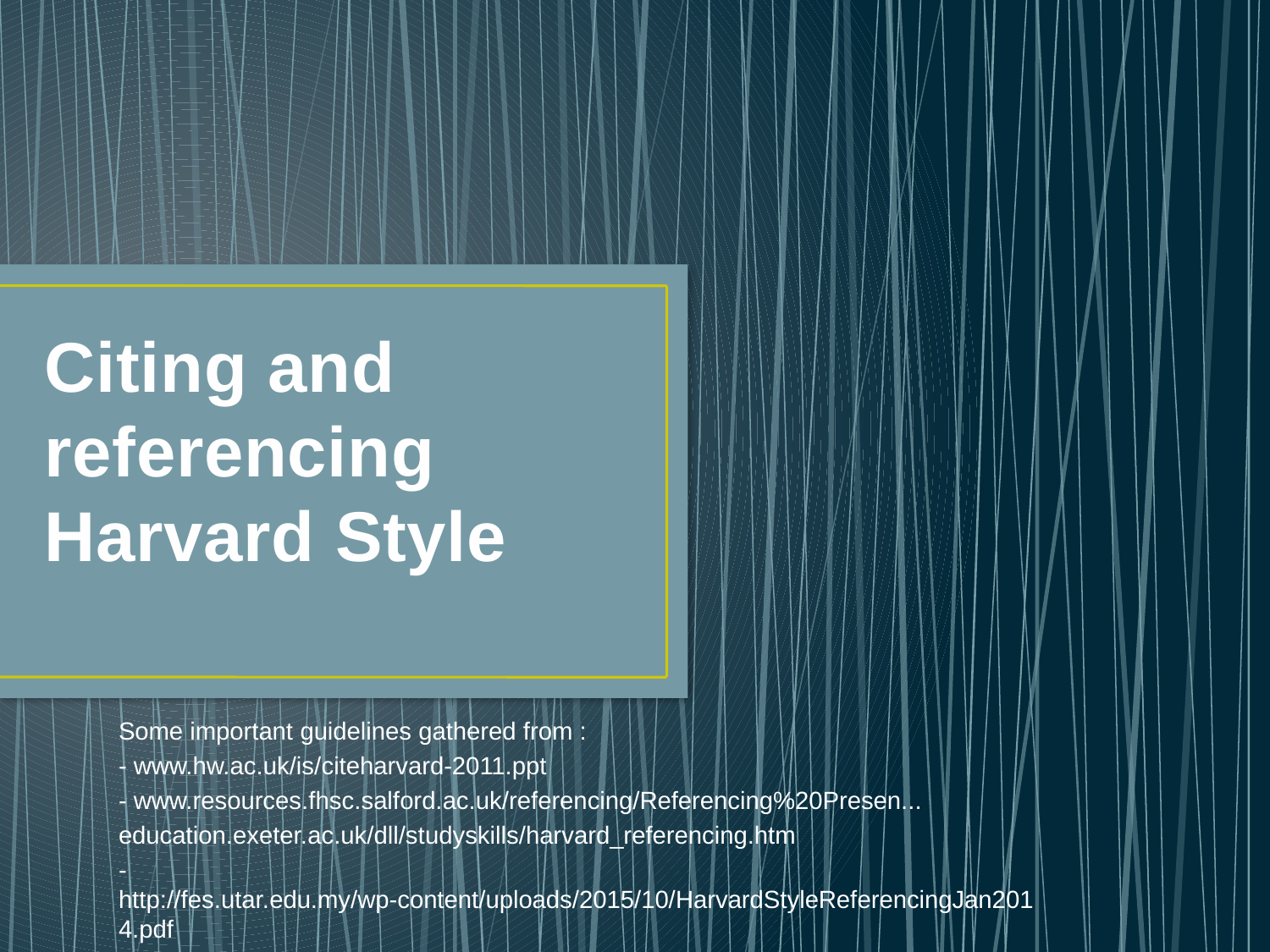

# Citing and referencing Harvard Style
Some important guidelines gathered from :
- www.hw.ac.uk/is/citeharvard-2011.ppt
- www.resources.fhsc.salford.ac.uk/referencing/Referencing%20Presen...
education.exeter.ac.uk/dll/studyskills/harvard_referencing.htm
- http://fes.utar.edu.my/wp-content/uploads/2015/10/HarvardStyleReferencingJan2014.pdf